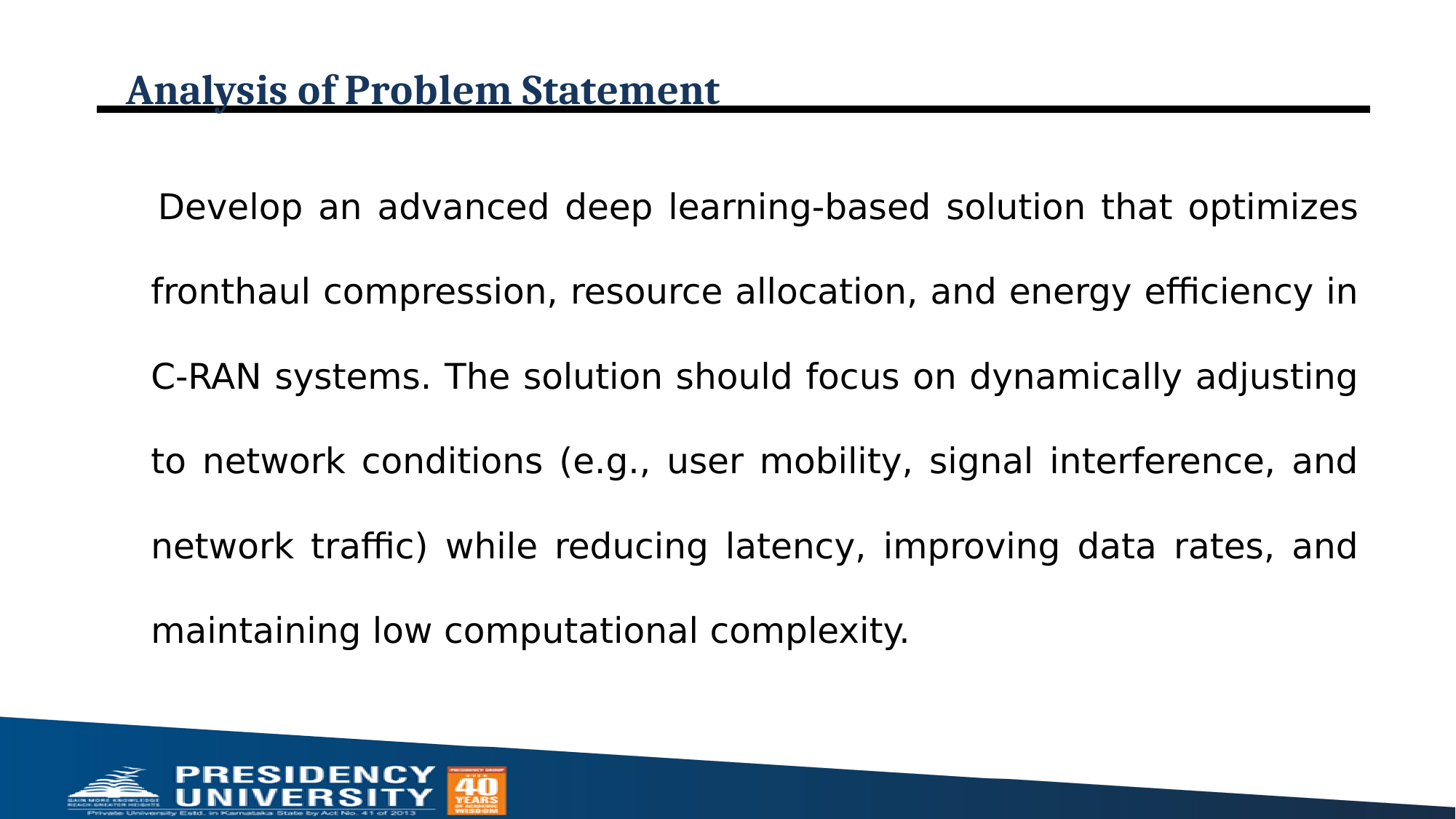

# Analysis of Problem Statement
  Develop an advanced deep learning-based solution that optimizes fronthaul compression, resource allocation, and energy efficiency in C-RAN systems. The solution should focus on dynamically adjusting to network conditions (e.g., user mobility, signal interference, and network traffic) while reducing latency, improving data rates, and maintaining low computational complexity.